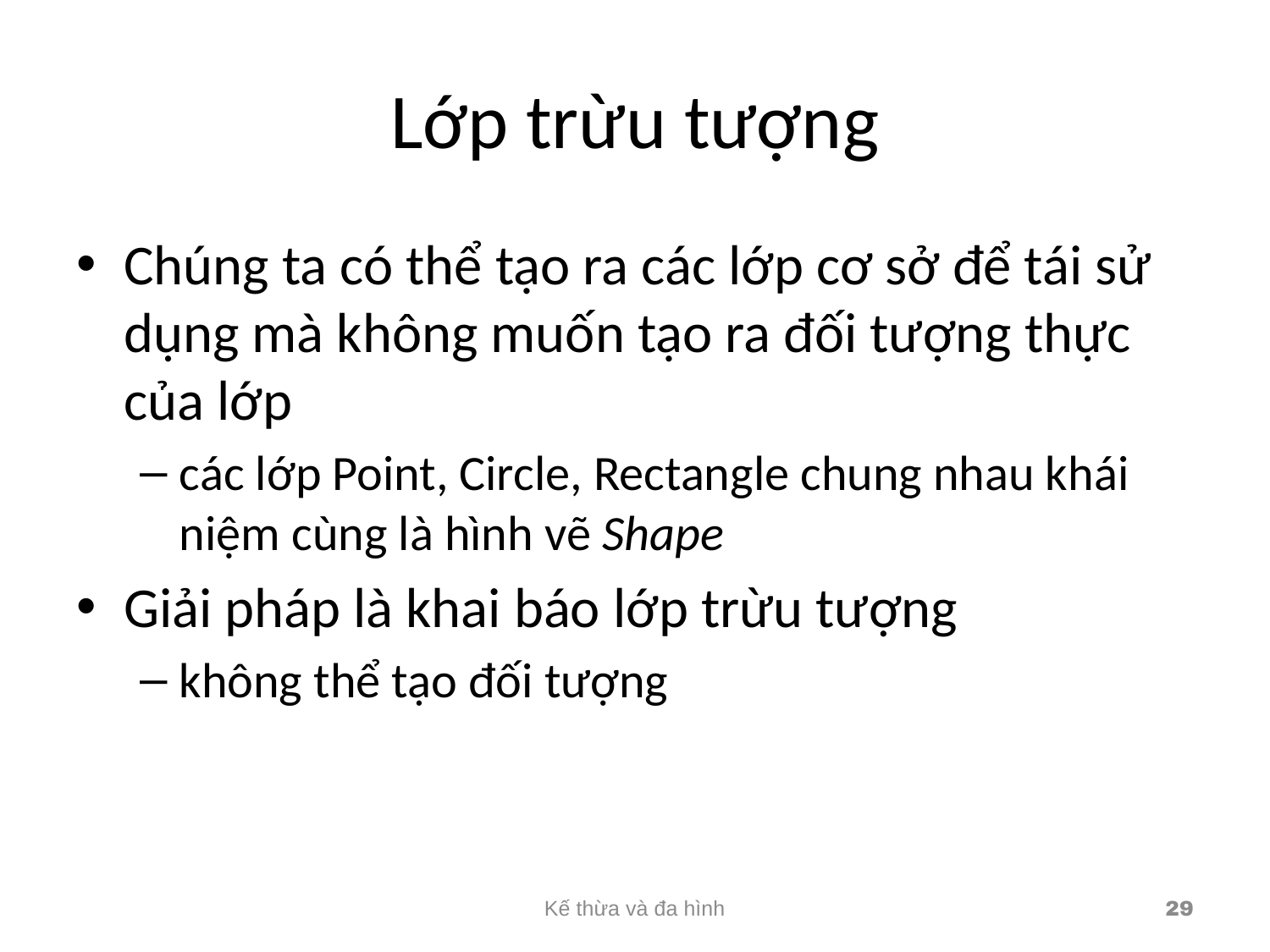

# Lớp trừu tượng
Chúng ta có thể tạo ra các lớp cơ sở để tái sử dụng mà không muốn tạo ra đối tượng thực của lớp
các lớp Point, Circle, Rectangle chung nhau khái niệm cùng là hình vẽ Shape
Giải pháp là khai báo lớp trừu tượng
không thể tạo đối tượng
Kế thừa và đa hình
29